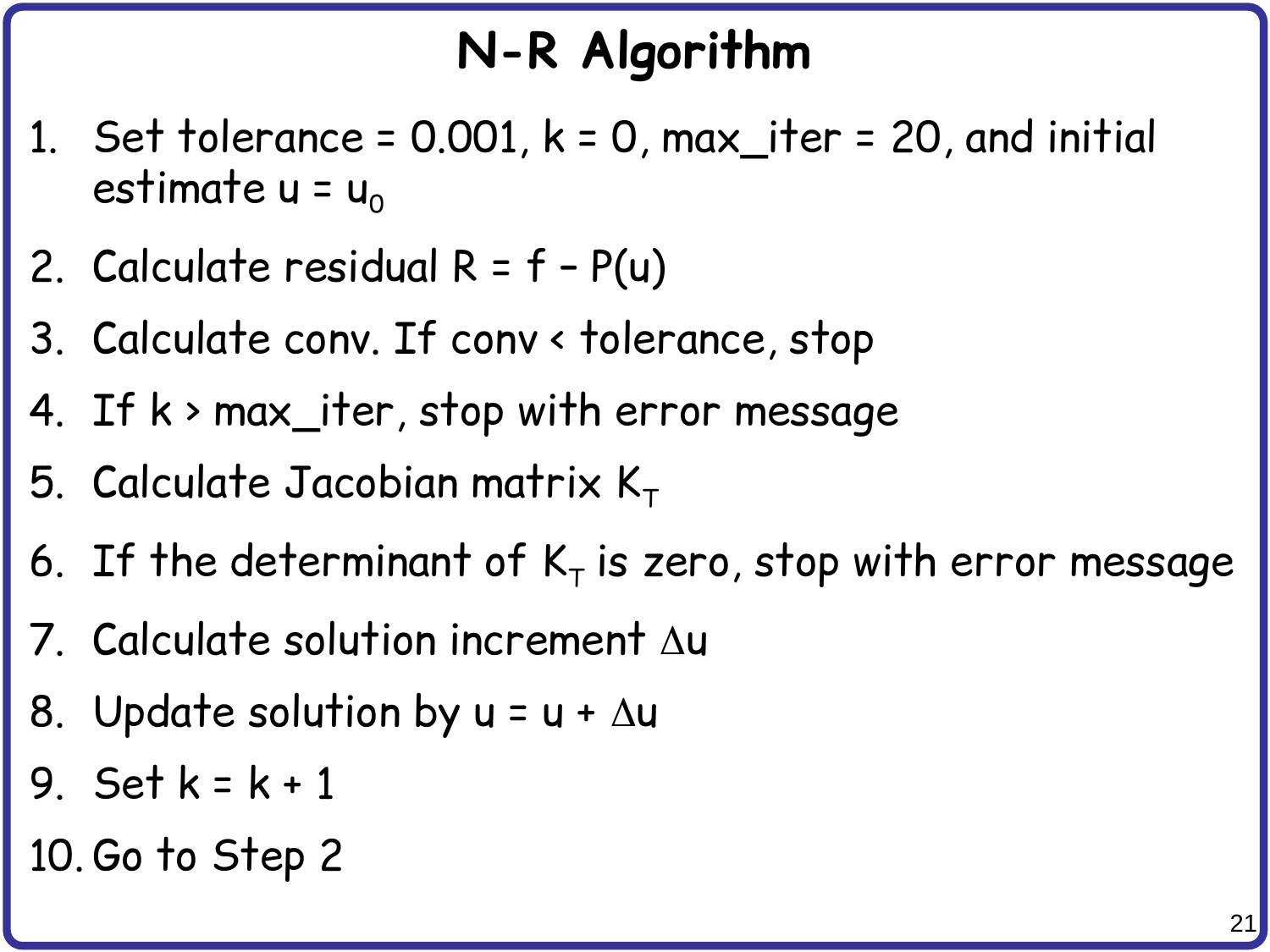

# N-R Algorithm
Set tolerance = 0.001, k = 0, max_iter = 20, and initial estimate u = u0
Calculate residual R = f – P(u)
Calculate conv. If conv < tolerance, stop
If k > max_iter, stop with error message
Calculate Jacobian matrix KT
If the determinant of KT is zero, stop with error message
Calculate solution increment Δu
Update solution by u = u + Δu
Set k = k + 1
Go to Step 2